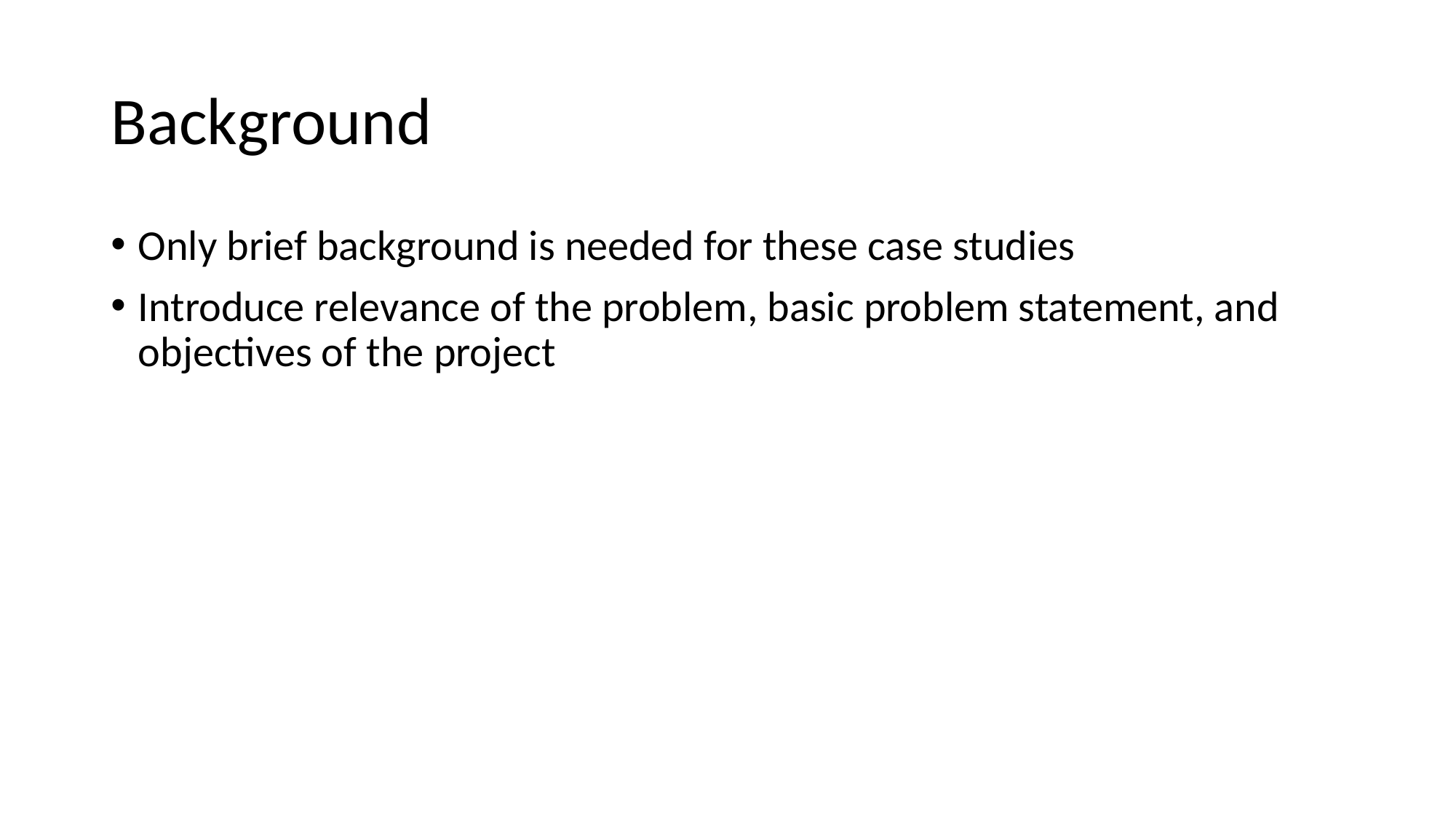

# Background
Only brief background is needed for these case studies
Introduce relevance of the problem, basic problem statement, and objectives of the project